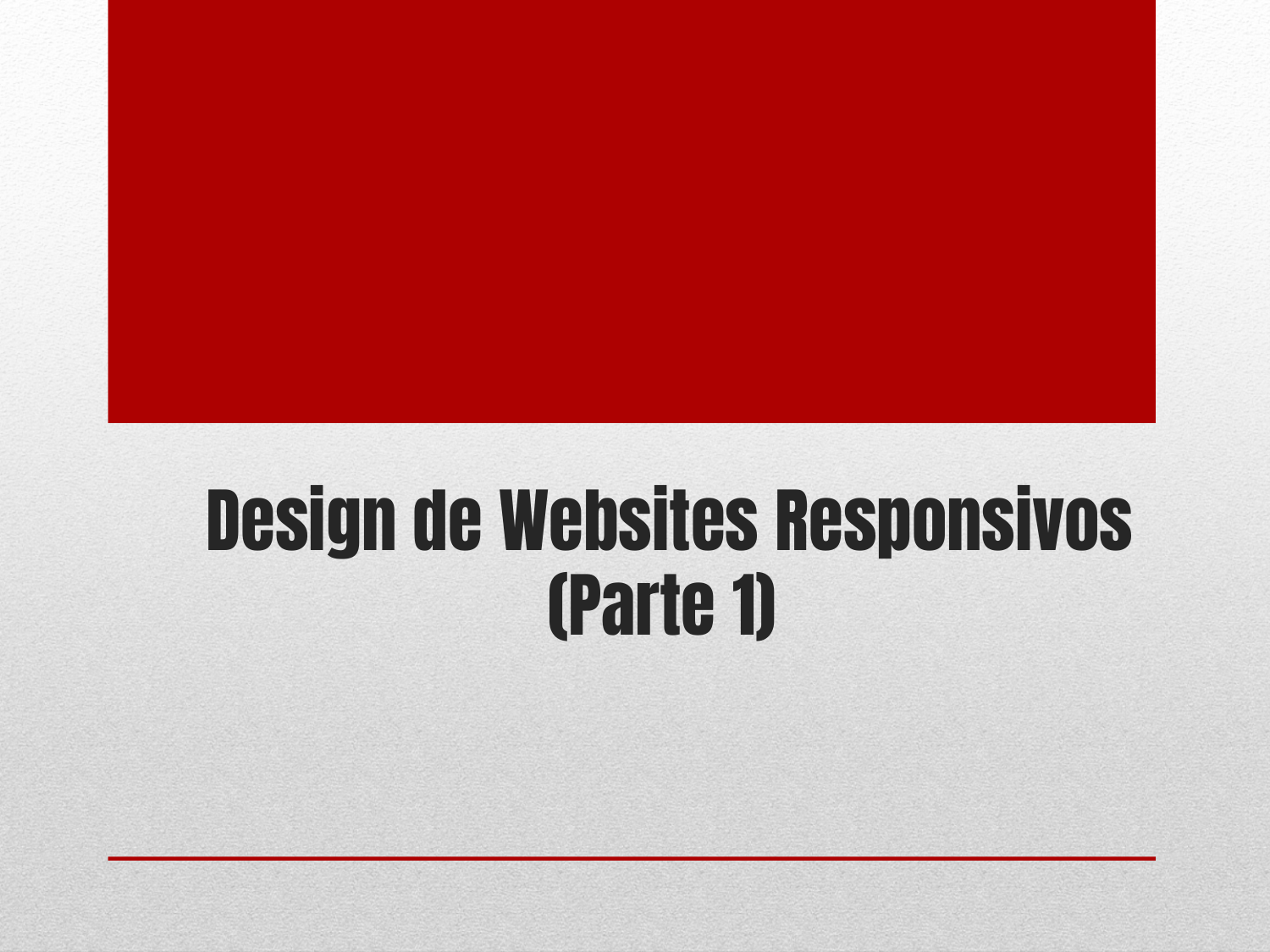

# Design de Websites Responsivos (Parte 1)